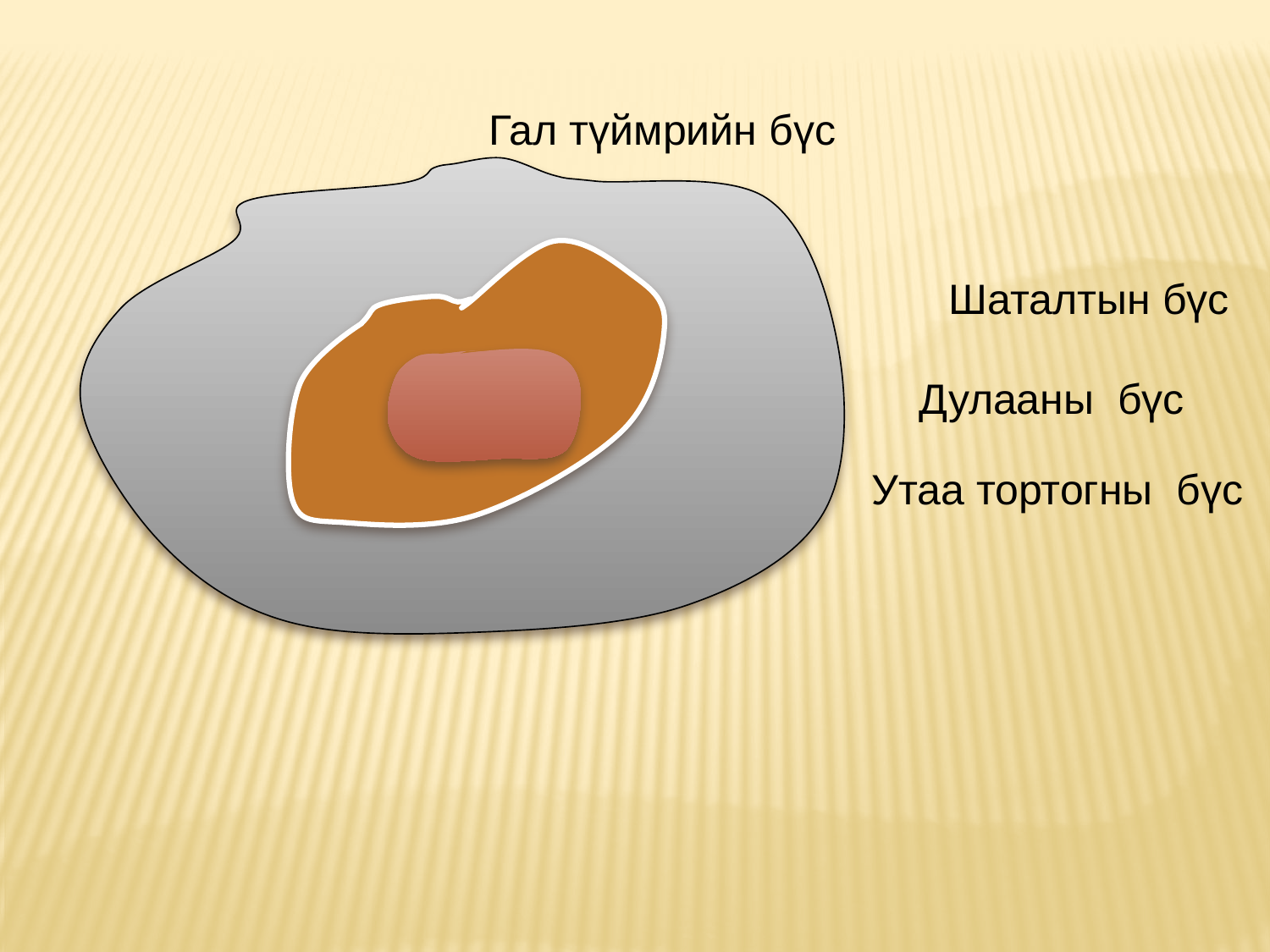

Гал түймрийн бүс

Шаталтын бүс

Дулааны  бүс
Утаа тортогны  бүс